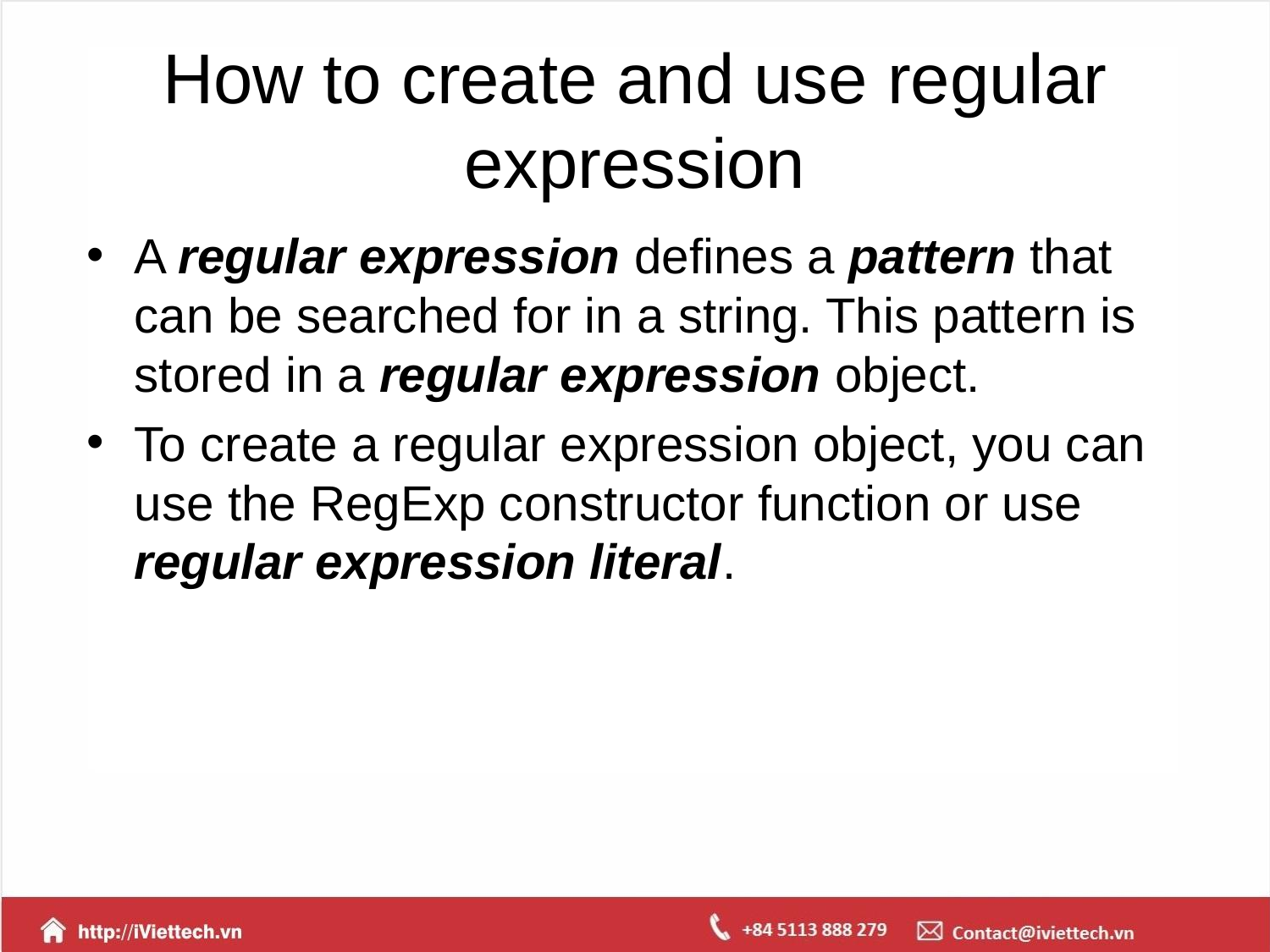

# How to create and use regular expression
A regular expression defines a pattern that can be searched for in a string. This pattern is stored in a regular expression object.
To create a regular expression object, you can use the RegExp constructor function or use regular expression literal.